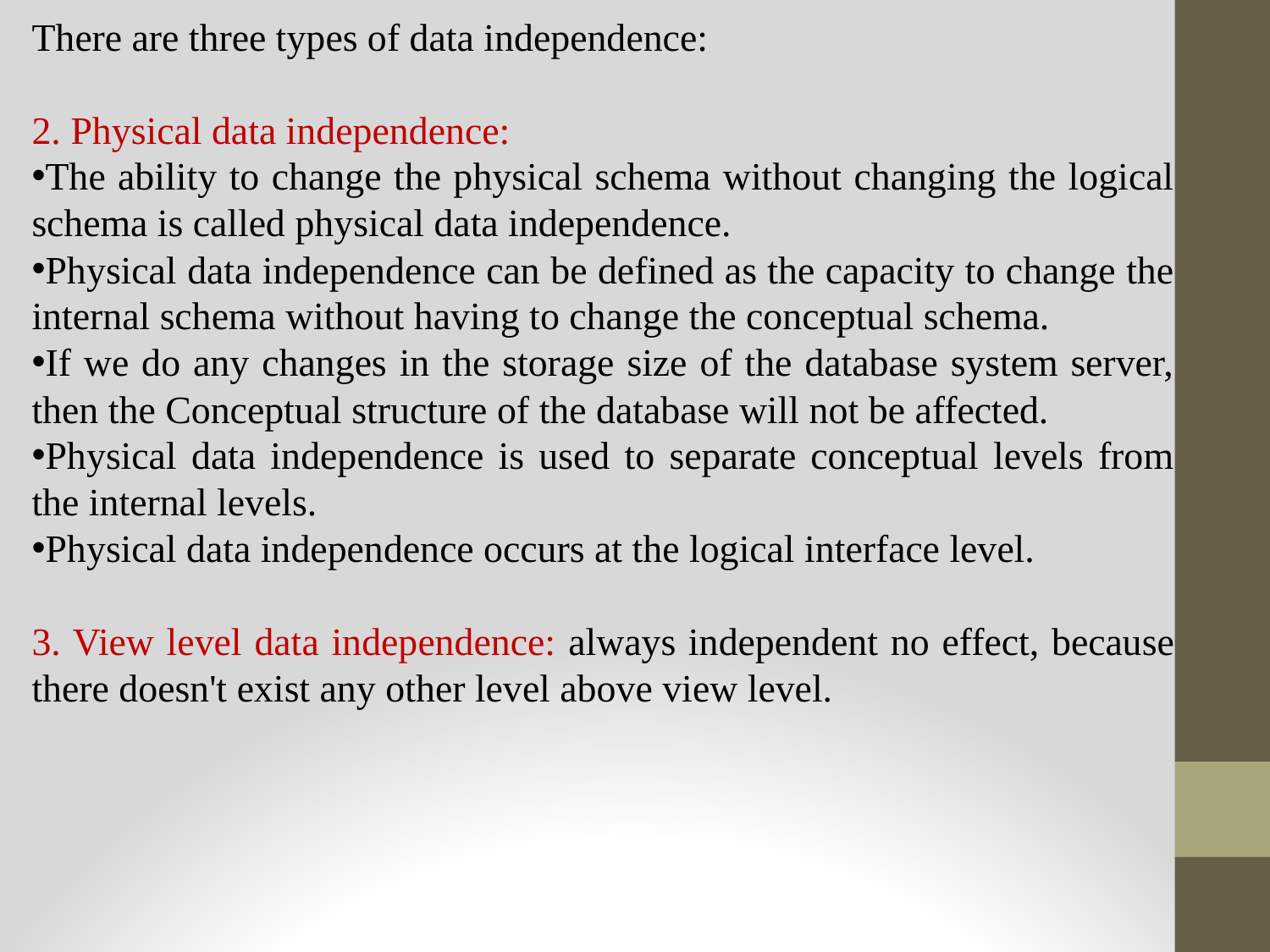

There are three types of data independence:

2. Physical data independence:
The ability to change the physical schema without changing the logical schema is called physical data independence.
Physical data independence can be defined as the capacity to change the internal schema without having to change the conceptual schema.
If we do any changes in the storage size of the database system server, then the Conceptual structure of the database will not be affected.
Physical data independence is used to separate conceptual levels from the internal levels.
Physical data independence occurs at the logical interface level.

3. View level data independence: always independent no effect, because there doesn't exist any other level above view level.